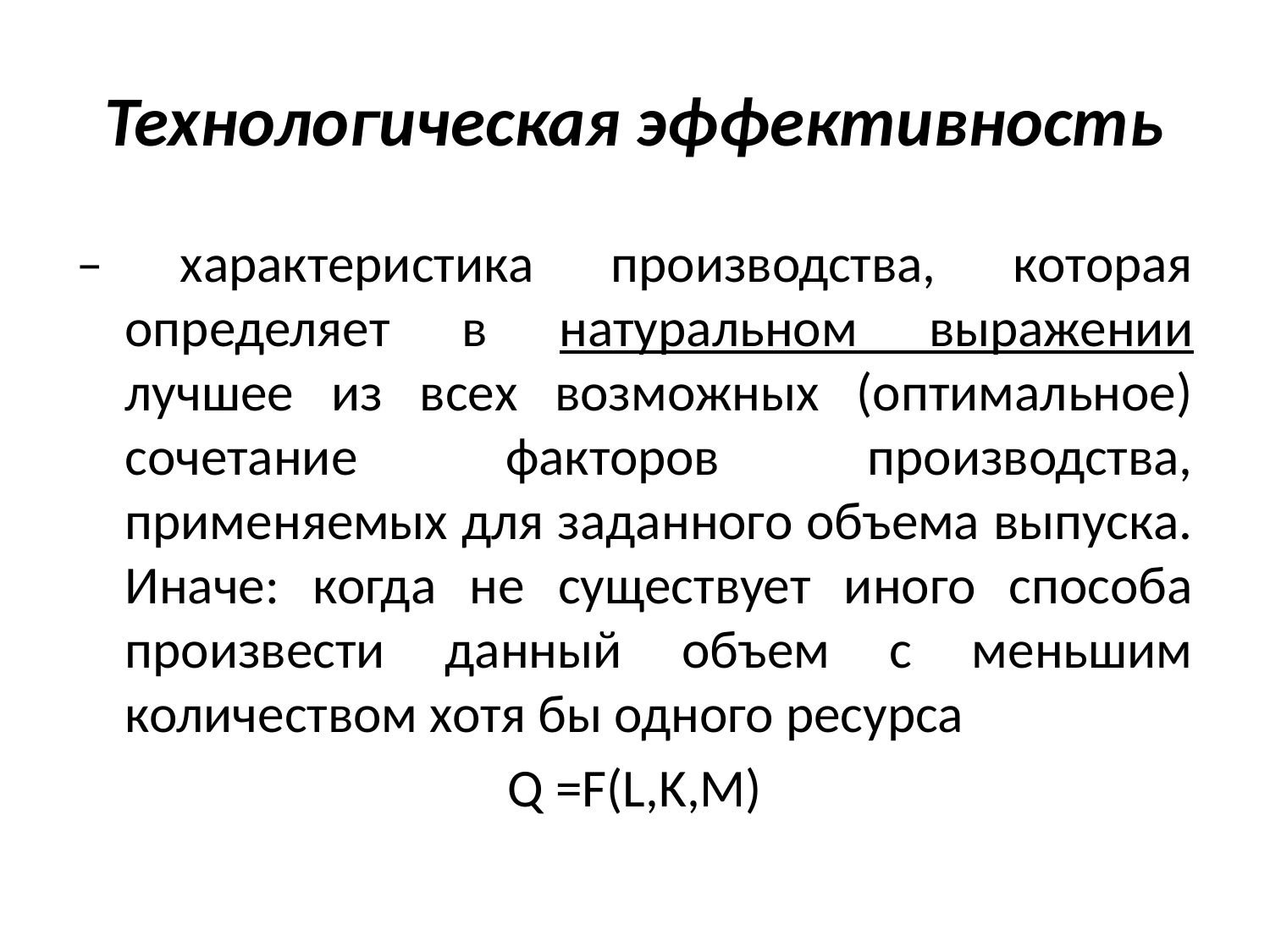

# Технологическая эффективность
– характеристика производства, которая определяет в натуральном выражении лучшее из всех возможных (оптимальное) сочетание факторов производства, применяемых для заданного объема выпуска. Иначе: когда не существует иного способа произвести данный объем с меньшим количеством хотя бы одного ресурса
Q =F(L,K,M)